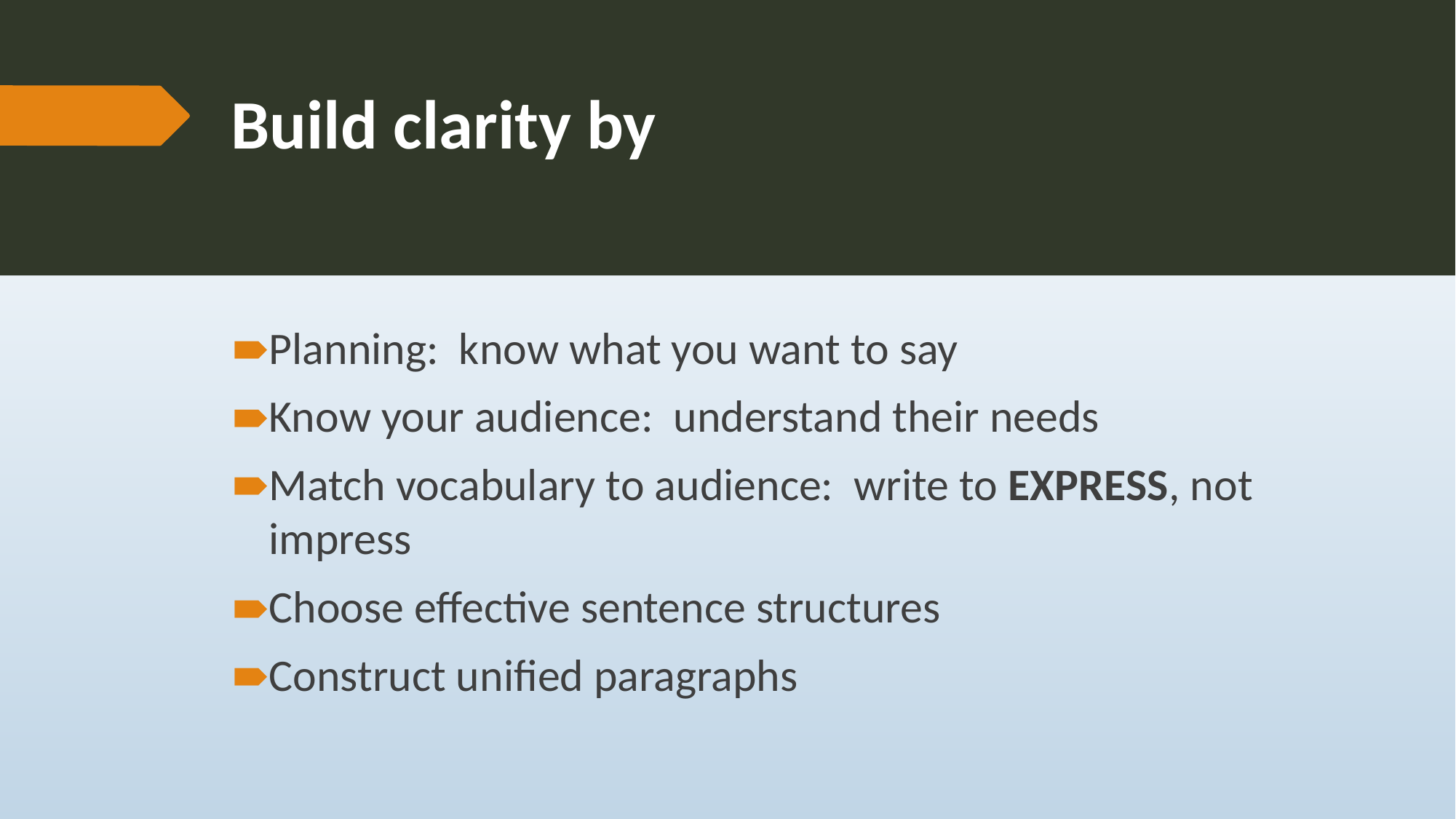

# Build clarity by

Planning:  know what you want to say
Know your audience:  understand their needs
Match vocabulary to audience:  write to EXPRESS, not impress
Choose effective sentence structures
Construct unified paragraphs